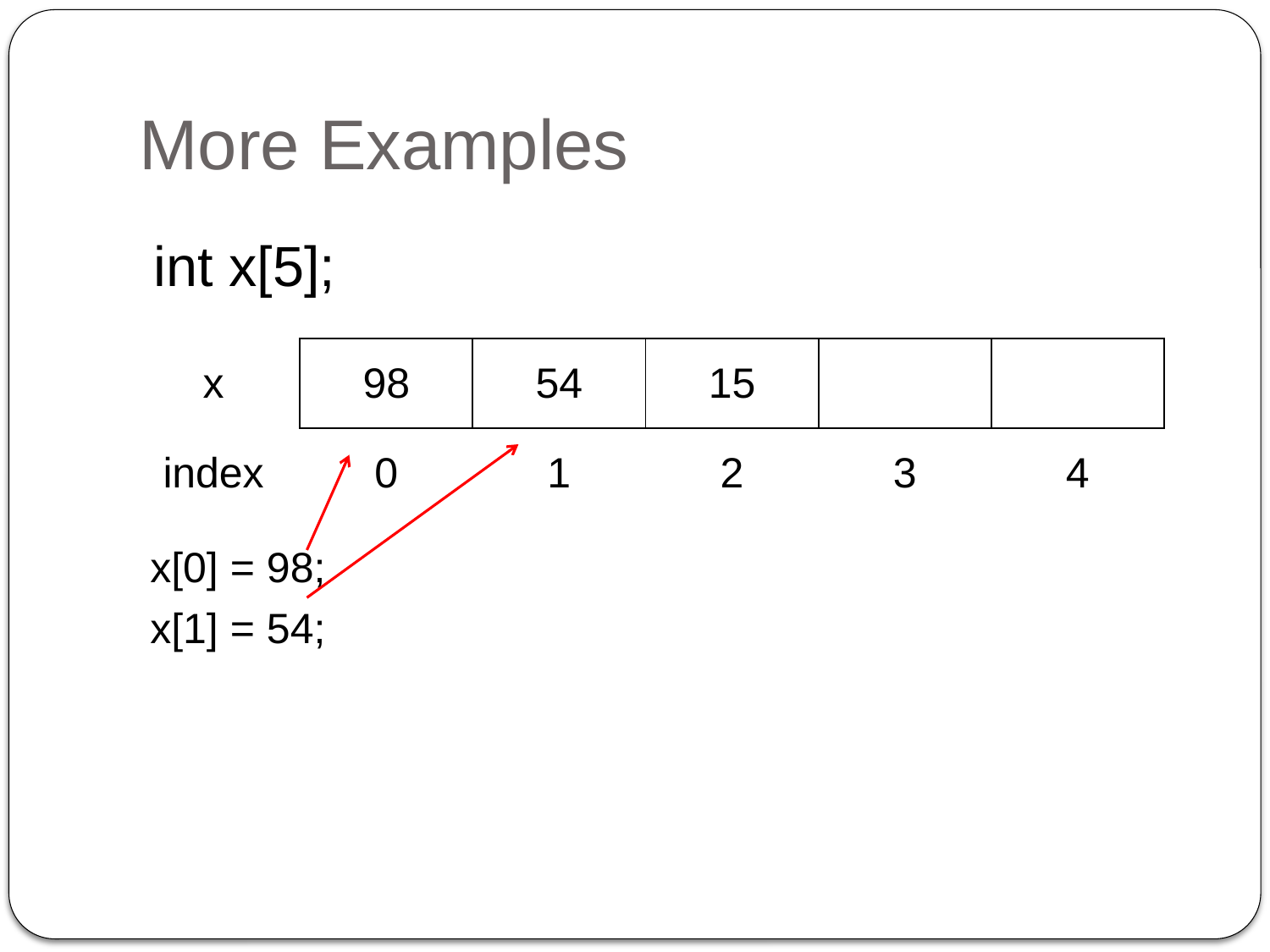

# More Examples
int x[5];
| x | 98 | 54 | 15 |  |  |
| --- | --- | --- | --- | --- | --- |
| index | 0 | 1 | 2 | 3 | 4 |
x[0] = 98;
x[1] = 54;